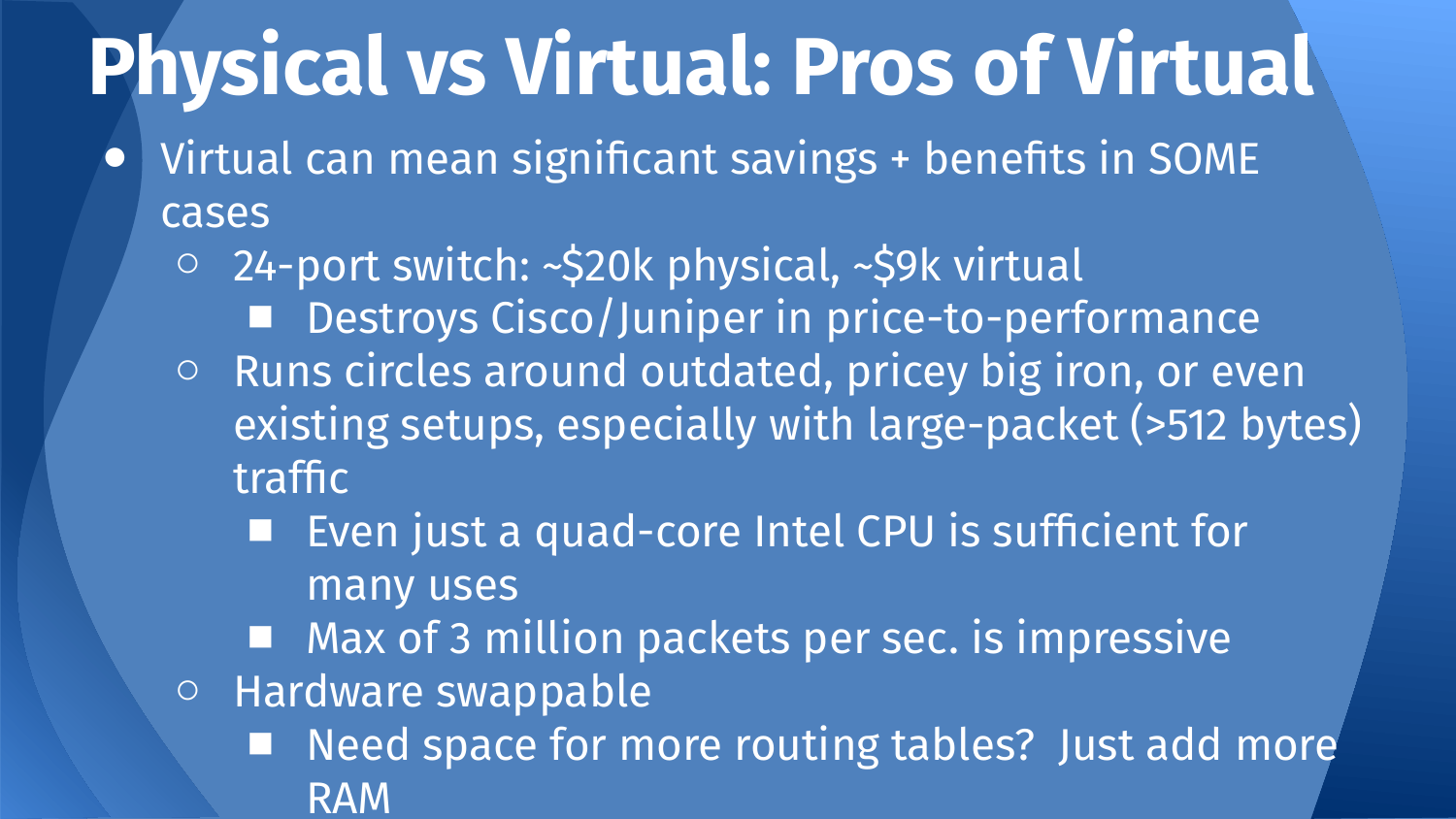

# Physical vs Virtual: Pros of Virtual
Virtual can mean significant savings + benefits in SOME cases
24-port switch: ~$20k physical, ~$9k virtual
Destroys Cisco/Juniper in price-to-performance
Runs circles around outdated, pricey big iron, or even existing setups, especially with large-packet (>512 bytes) traffic
Even just a quad-core Intel CPU is sufficient for many uses
Max of 3 million packets per sec. is impressive
Hardware swappable
Need space for more routing tables?  Just add more RAM
For smaller networks, virtual’s the way to go